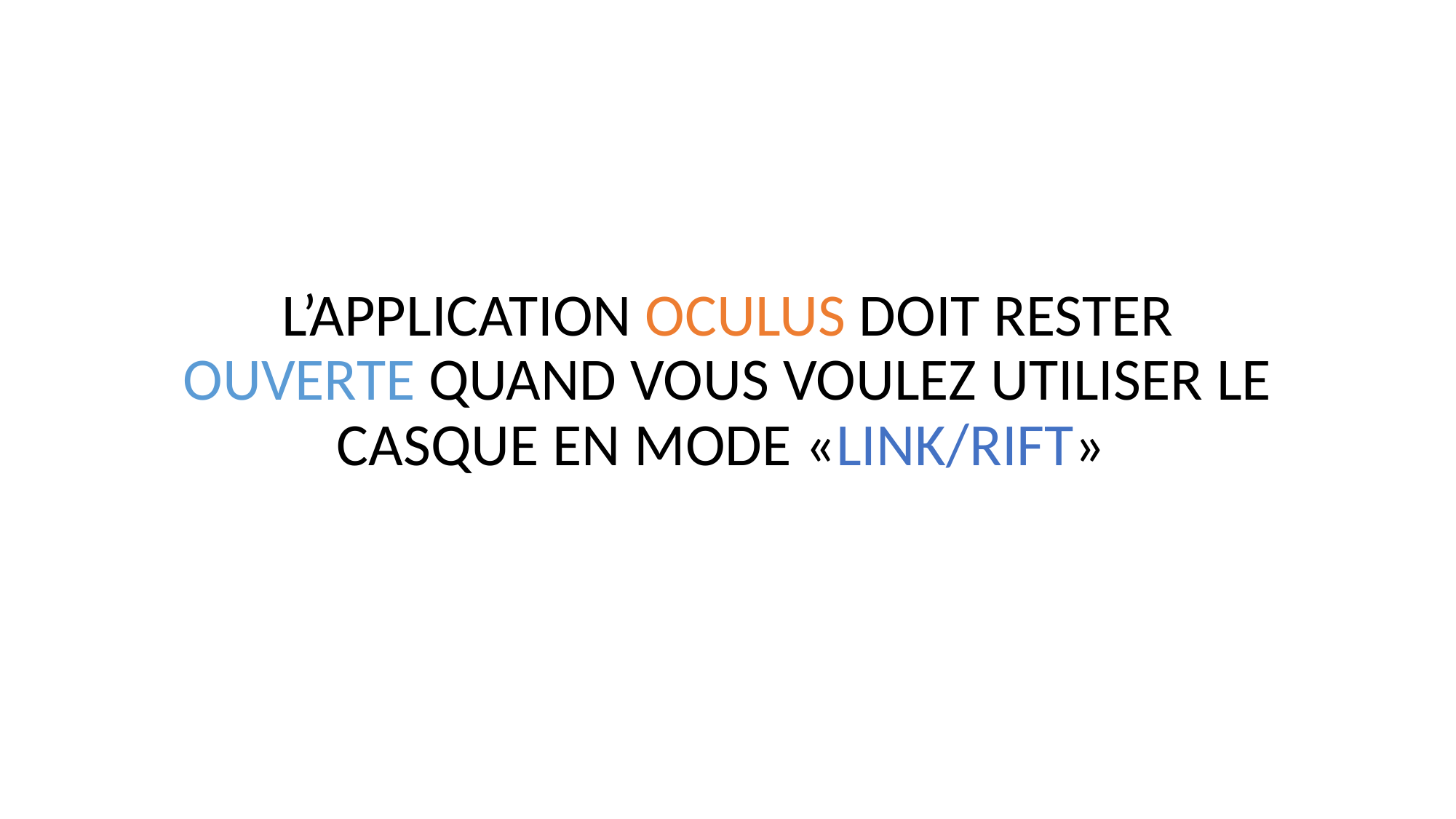

# L’APPLICATION OCULUS DOIT RESTER OUVERTE QUAND VOUS VOULEZ UTILISER LE CASQUE EN MODE «LINK/RIFT»